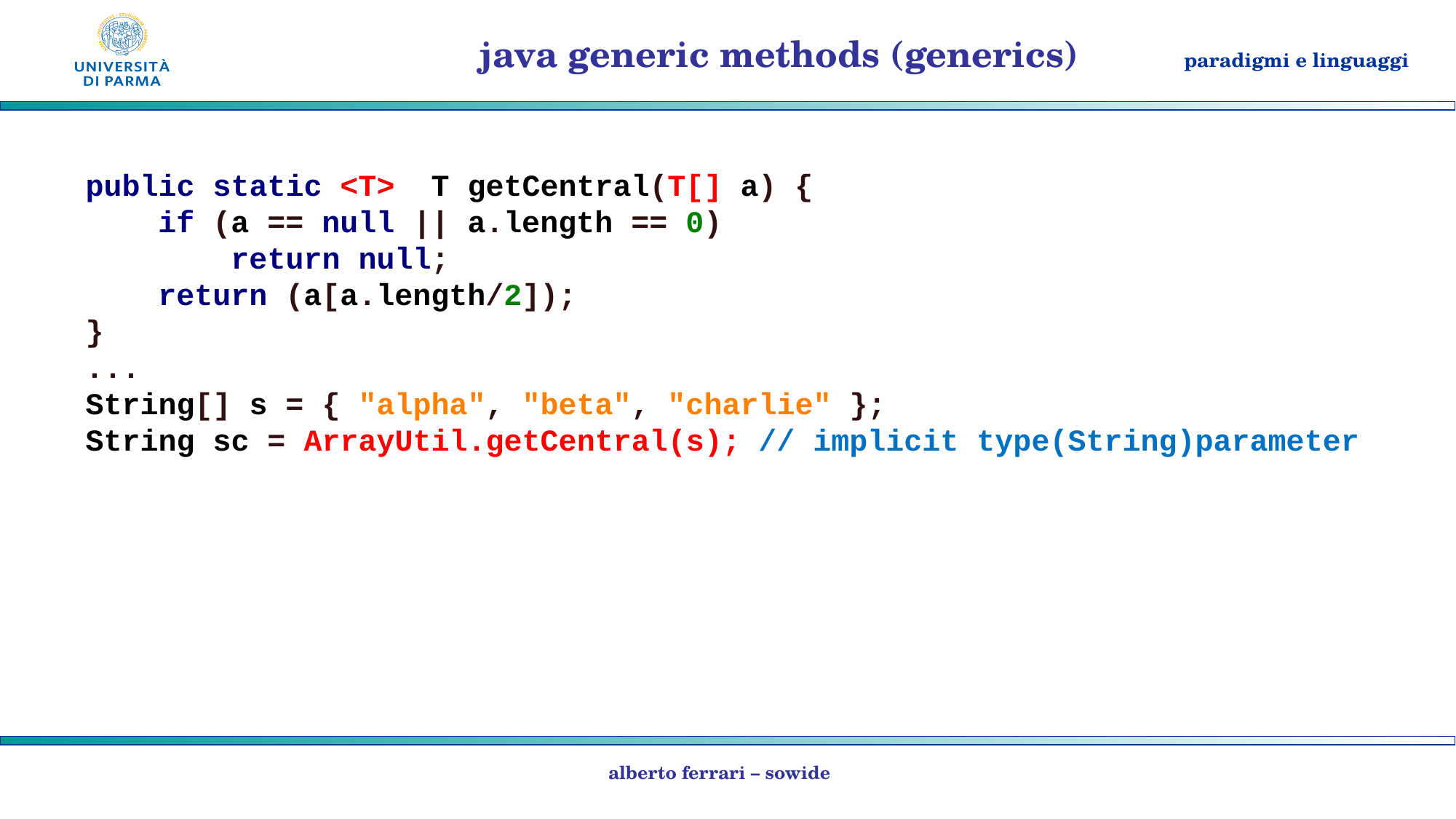

# java generic methods (generics)
public static <T>  T getCentral(T[] a) {
    if (a == null || a.length == 0)
        return null;
    return (a[a.length/2]);
}
...
String[] s = { "alpha", "beta", "charlie" };
String sc = ArrayUtil.getCentral(s); // implicit type(String)parameter
alberto ferrari – sowide